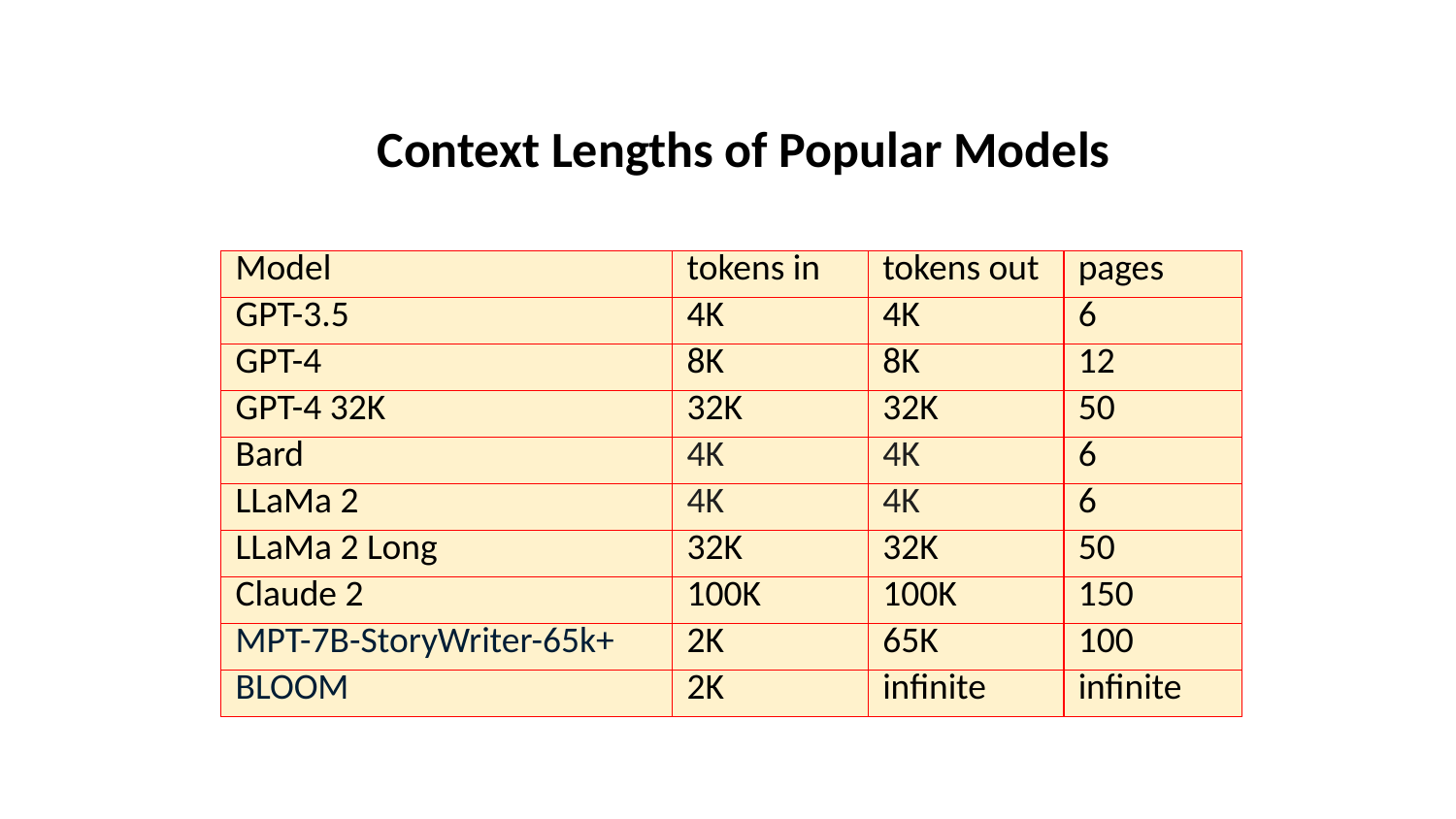

Context Lengths of Popular Models
| Model | tokens in | tokens out | pages |
| --- | --- | --- | --- |
| GPT-3.5 | 4K | 4K | 6 |
| GPT-4 | 8K | 8K | 12 |
| GPT-4 32K | 32K | 32K | 50 |
| Bard | 4K | 4K | 6 |
| LLaMa 2 | 4K | 4K | 6 |
| LLaMa 2 Long | 32K | 32K | 50 |
| Claude 2 | 100K | 100K | 150 |
| MPT-7B-StoryWriter-65k+ | 2K | 65K | 100 |
| BLOOM | 2K | infinite | infinite |